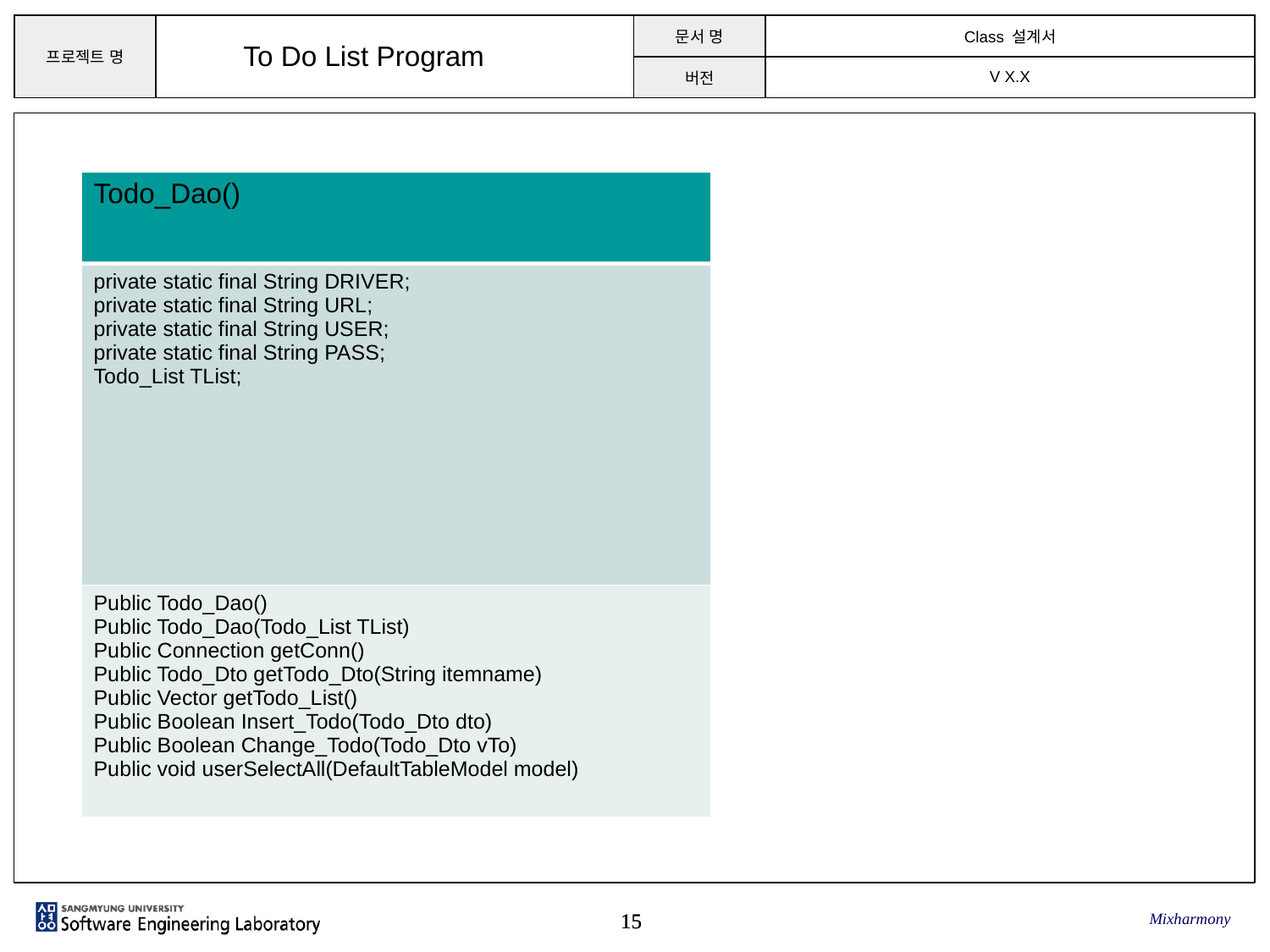

To Do List Program
| Todo\_Dao() |
| --- |
| private static final String DRIVER; private static final String URL; private static final String USER; private static final String PASS; Todo\_List TList; |
| Public Todo\_Dao() Public Todo\_Dao(Todo\_List TList) Public Connection getConn() Public Todo\_Dto getTodo\_Dto(String itemname) Public Vector getTodo\_List() Public Boolean Insert\_Todo(Todo\_Dto dto) Public Boolean Change\_Todo(Todo\_Dto vTo) Public void userSelectAll(DefaultTableModel model) |
Mixharmony